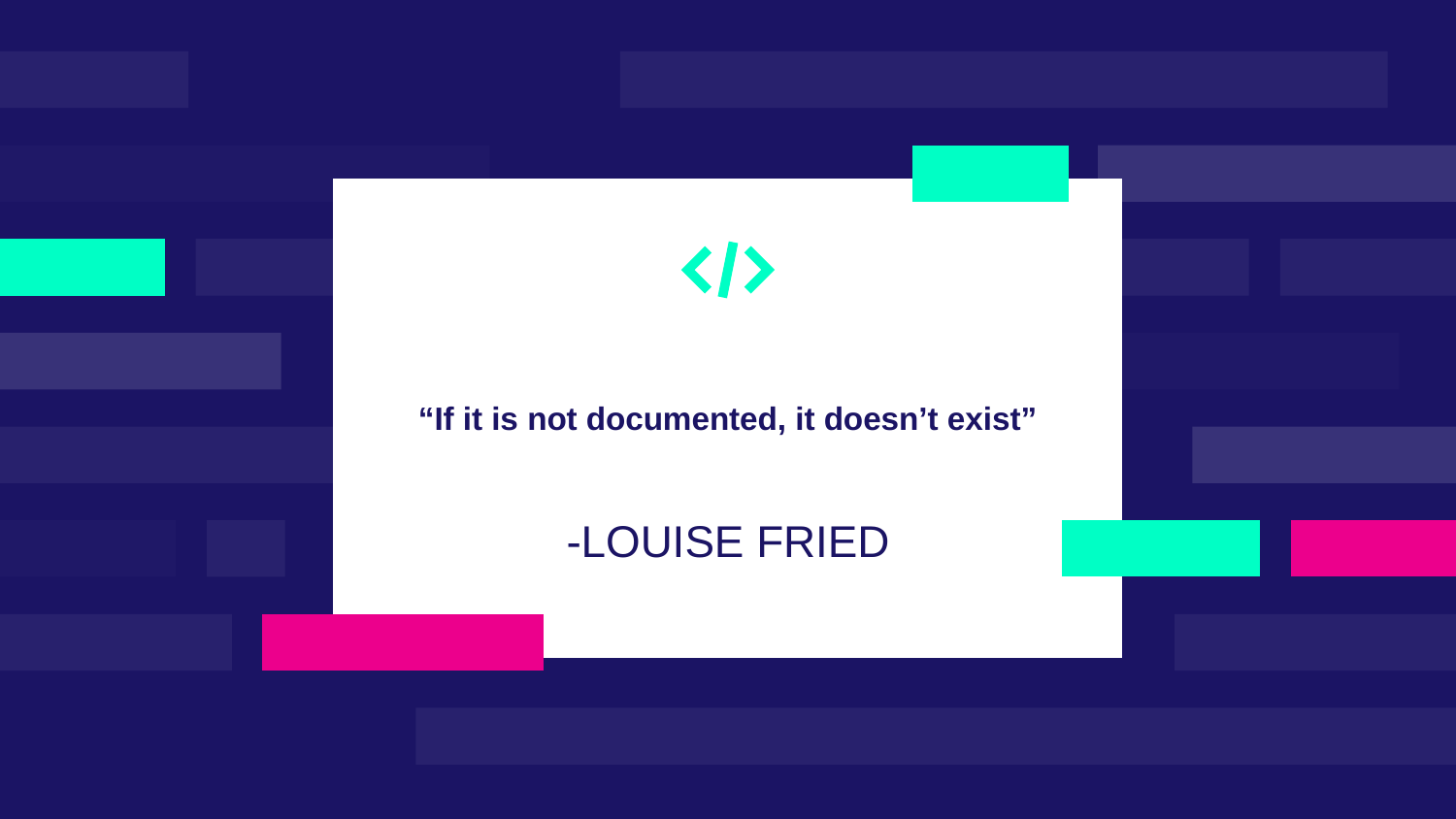

“If it is not documented, it doesn’t exist”

# -LOUISE FRIED